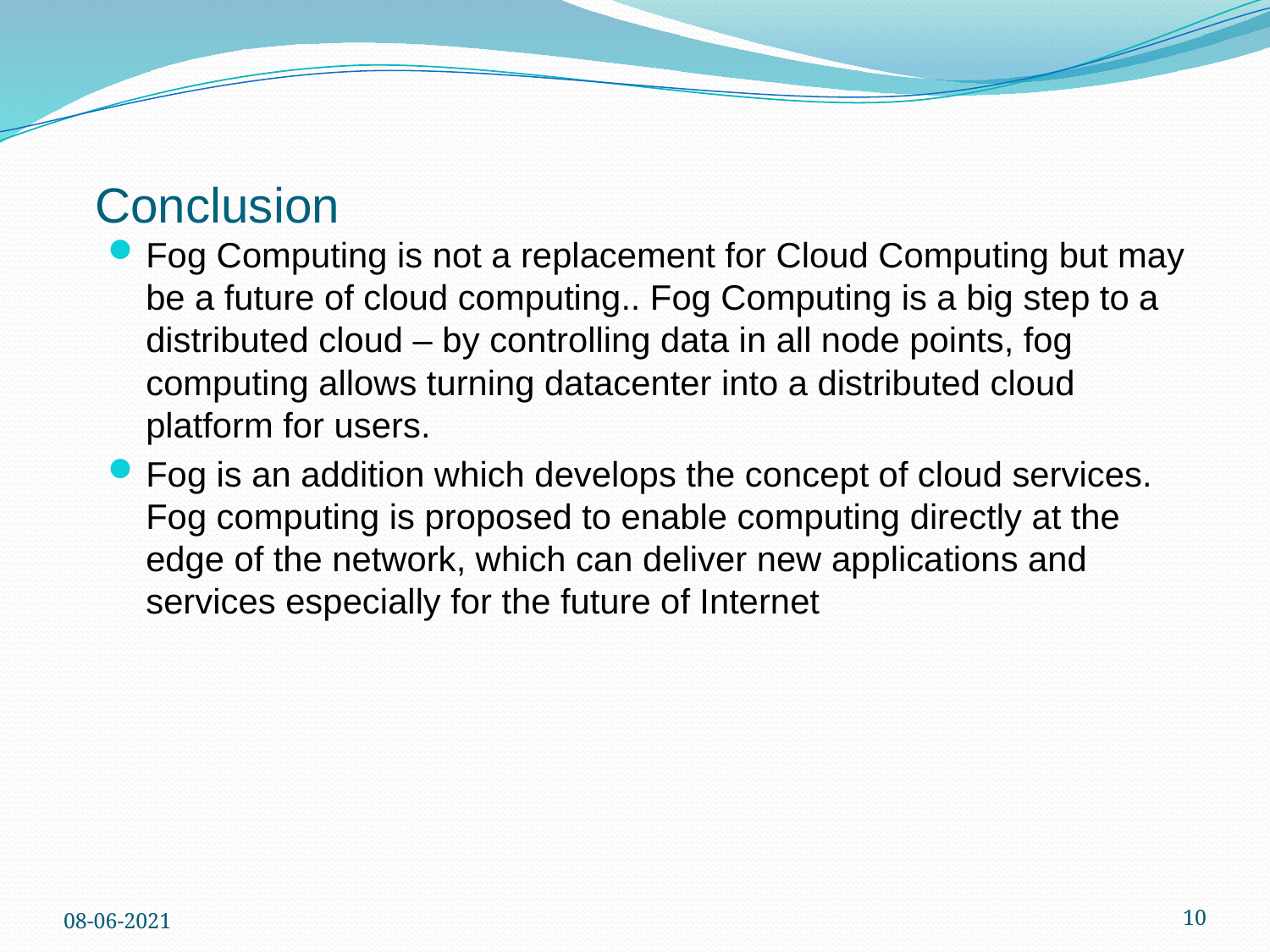

# Conclusion
Fog Computing is not a replacement for Cloud Computing but may be a future of cloud computing.. Fog Computing is a big step to a distributed cloud – by controlling data in all node points, fog computing allows turning datacenter into a distributed cloud platform for users.
Fog is an addition which develops the concept of cloud services. Fog computing is proposed to enable computing directly at the edge of the network, which can deliver new applications and services especially for the future of Internet
08-06-2021
10